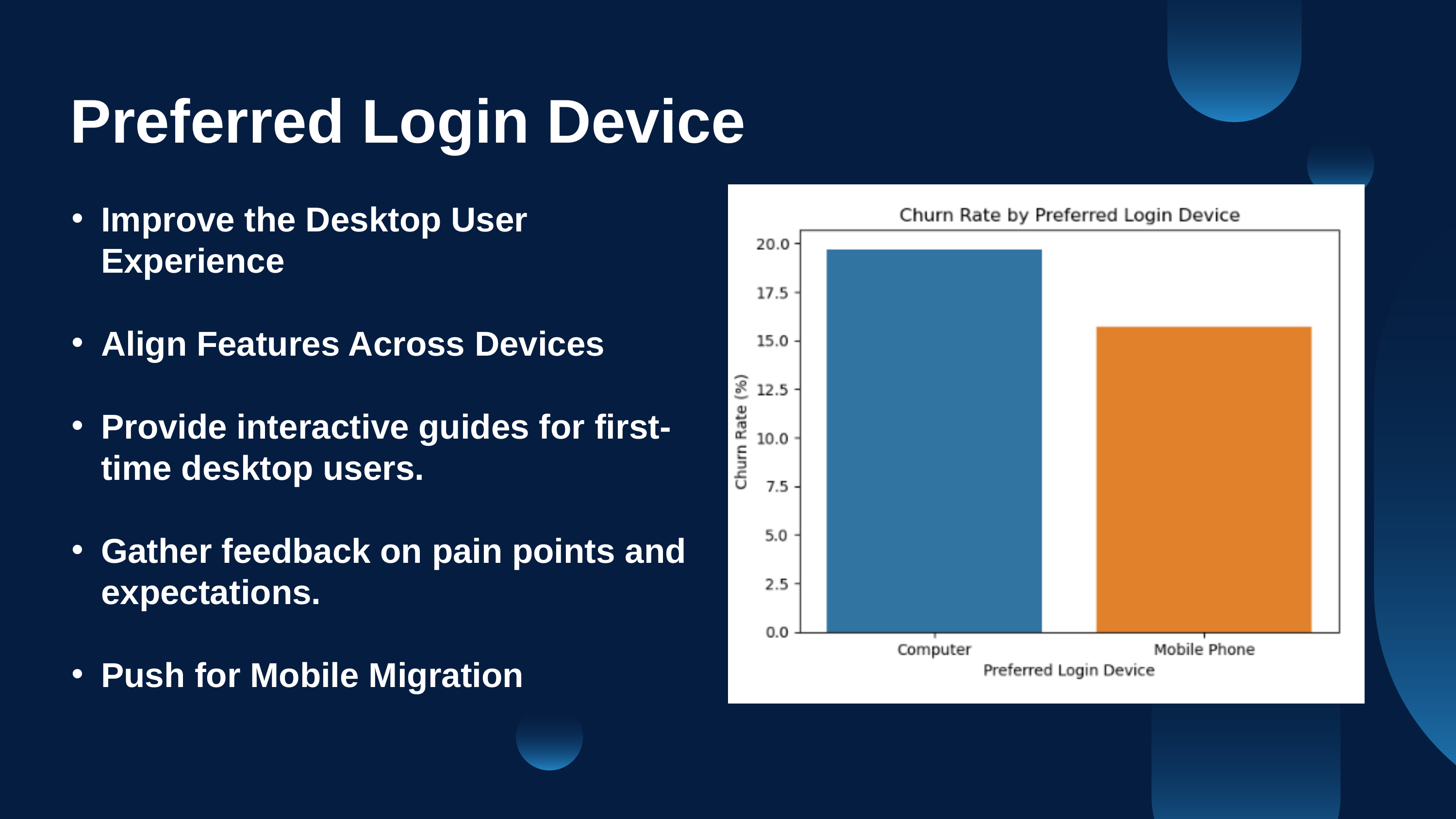

Preferred Login Device

Improve the Desktop User Experience

Align Features Across Devices

Provide interactive guides for first-time desktop users.

Gather feedback on pain points and expectations.

Push for Mobile Migration